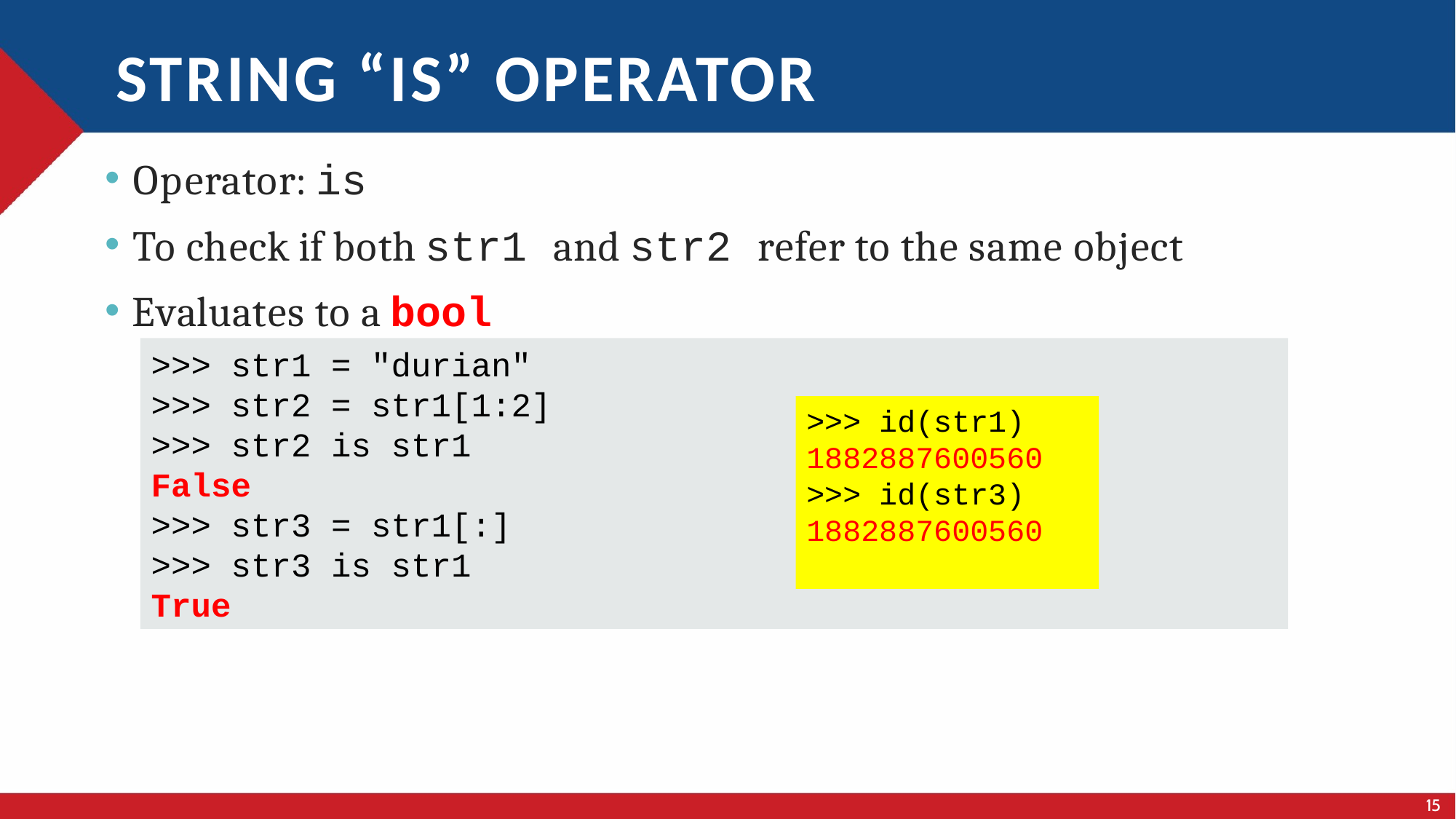

# String “is” Operator
Operator: is
To check if both str1 and str2 refer to the same object
Evaluates to a bool
>>> str1 = "durian"
>>> str2 = str1[1:2]
>>> str2 is str1
False
>>> str3 = str1[:]
>>> str3 is str1
True
>>> id(str1)
1882887600560
>>> id(str3)
1882887600560

15